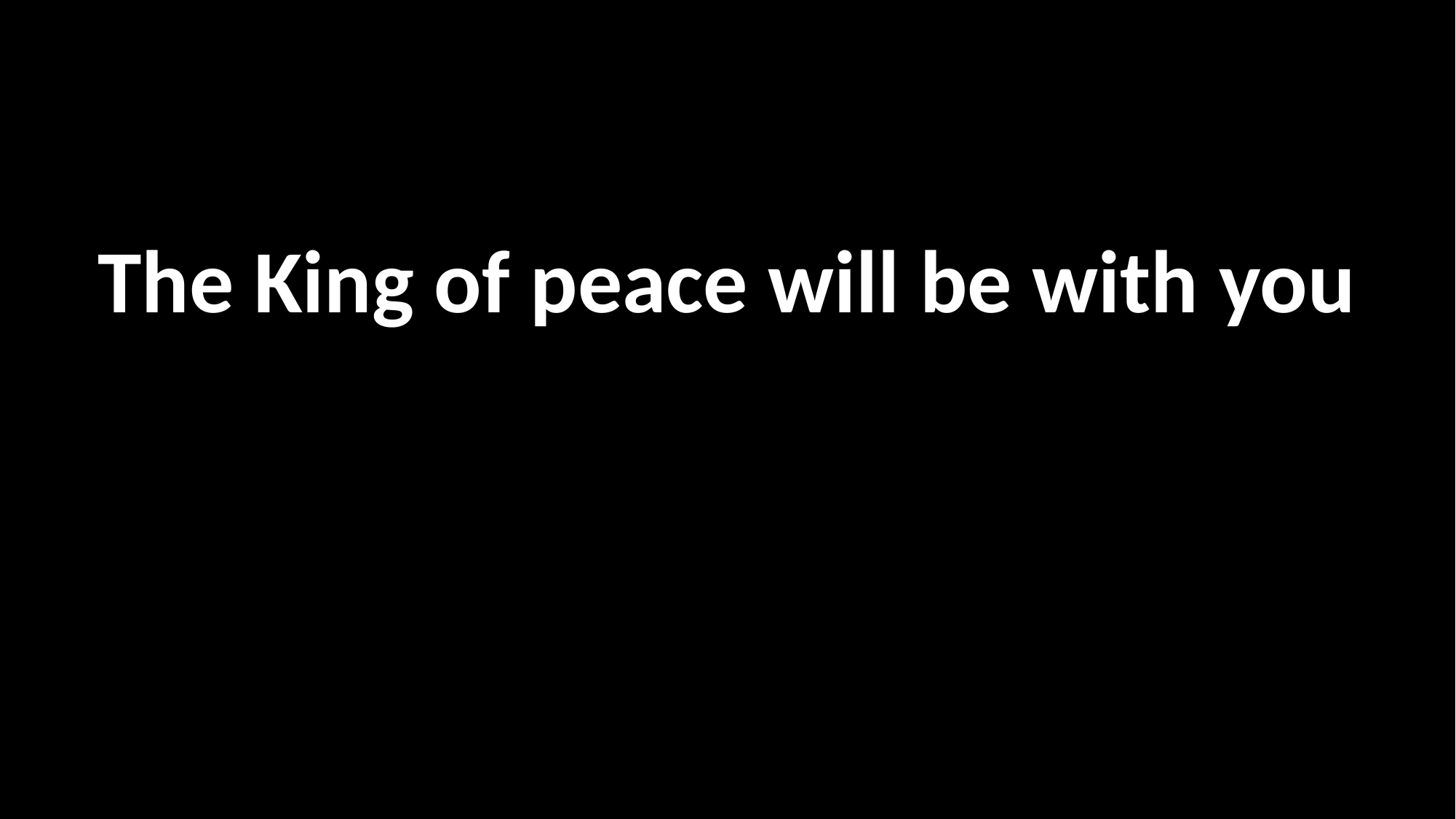

The King of peace will be with you